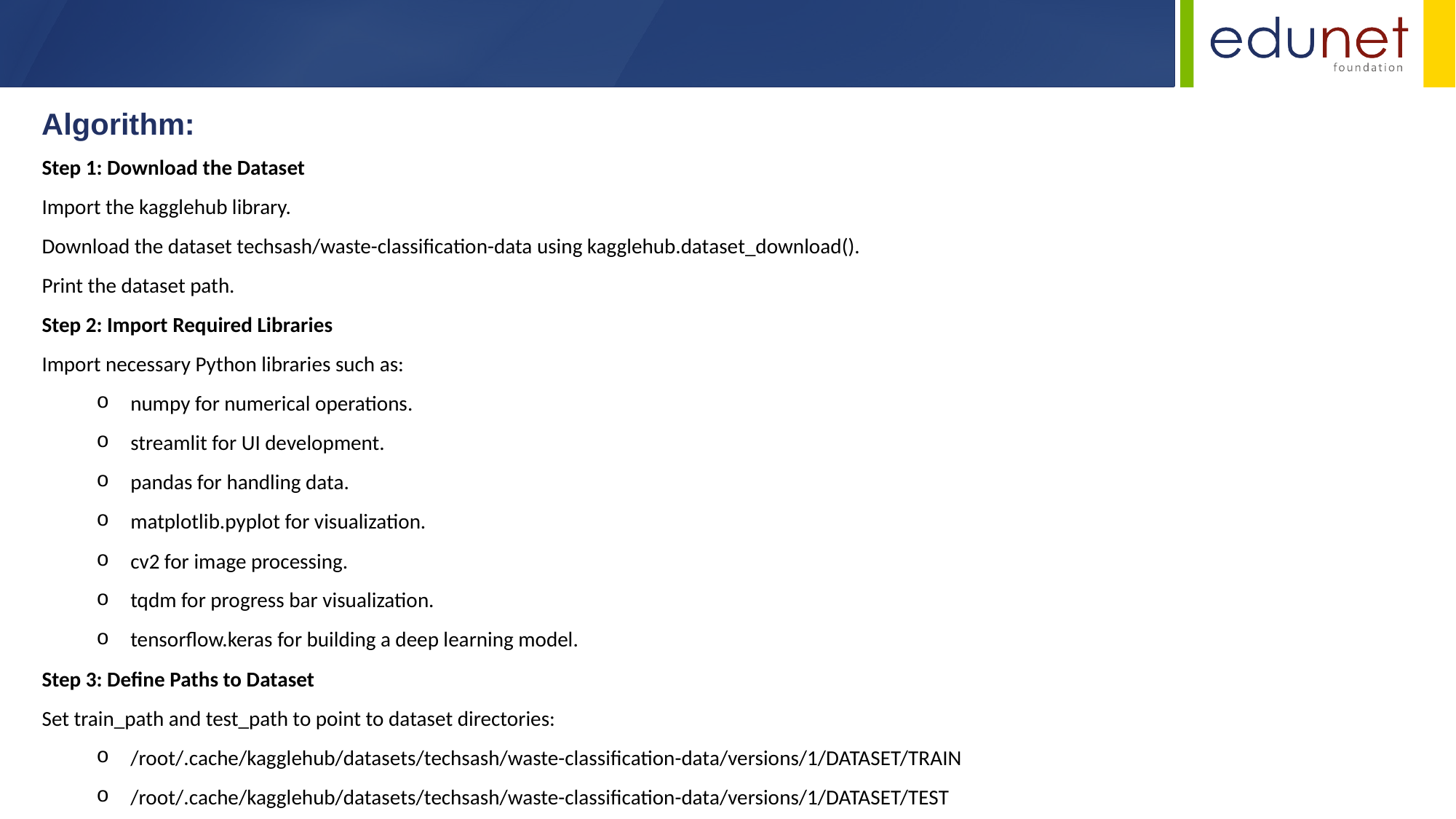

Algorithm:
Step 1: Download the Dataset
Import the kagglehub library.
Download the dataset techsash/waste-classification-data using kagglehub.dataset_download().
Print the dataset path.
Step 2: Import Required Libraries
Import necessary Python libraries such as:
numpy for numerical operations.
streamlit for UI development.
pandas for handling data.
matplotlib.pyplot for visualization.
cv2 for image processing.
tqdm for progress bar visualization.
tensorflow.keras for building a deep learning model.
Step 3: Define Paths to Dataset
Set train_path and test_path to point to dataset directories:
/root/.cache/kagglehub/datasets/techsash/waste-classification-data/versions/1/DATASET/TRAIN
/root/.cache/kagglehub/datasets/techsash/waste-classification-data/versions/1/DATASET/TEST